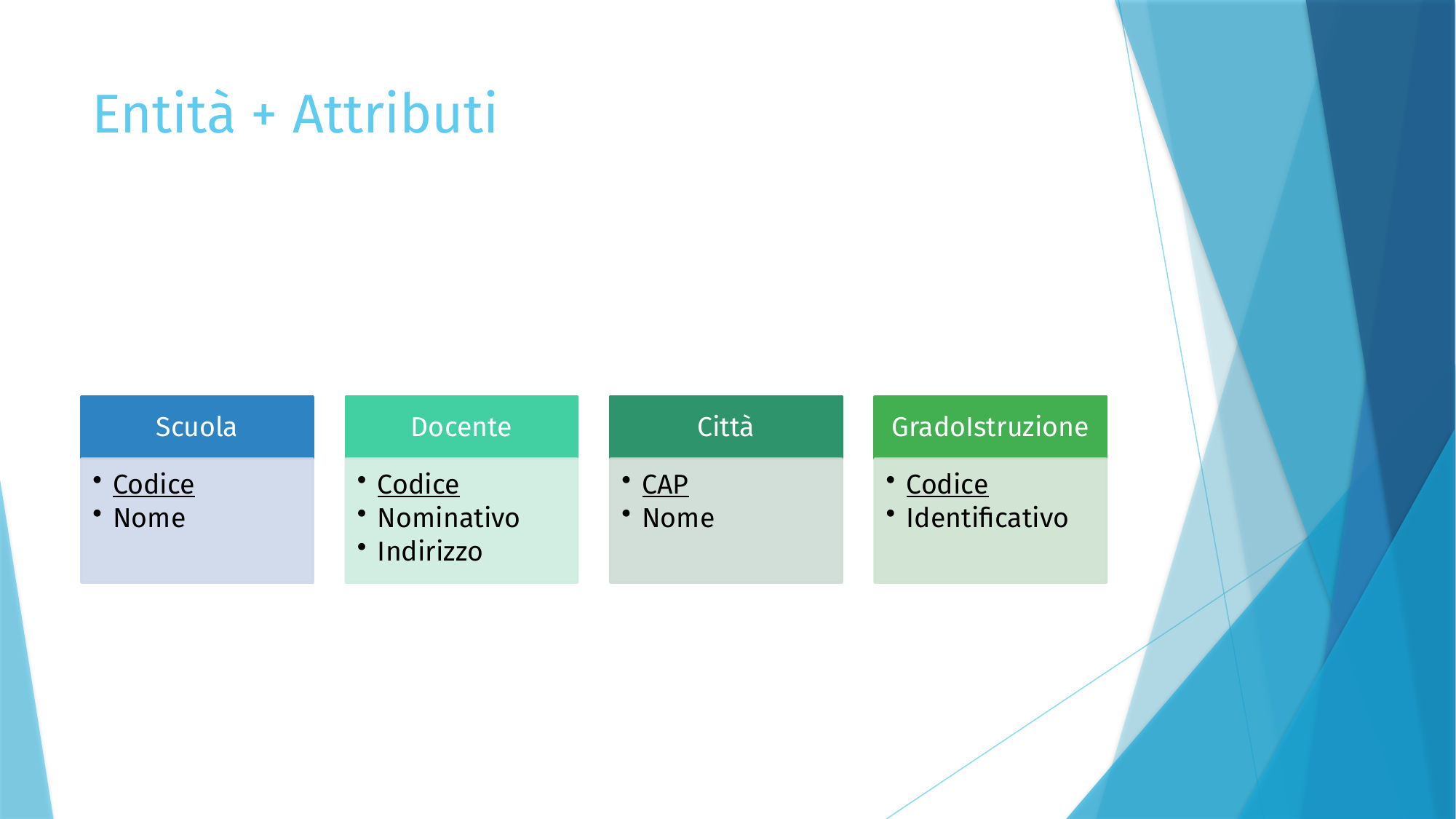

# Entità + Attributi
Scuola
Codice
Nome
Docente
Codice
Nominativo
Indirizzo
Città
CAP
Nome
GradoIstruzione
Codice
Identificativo